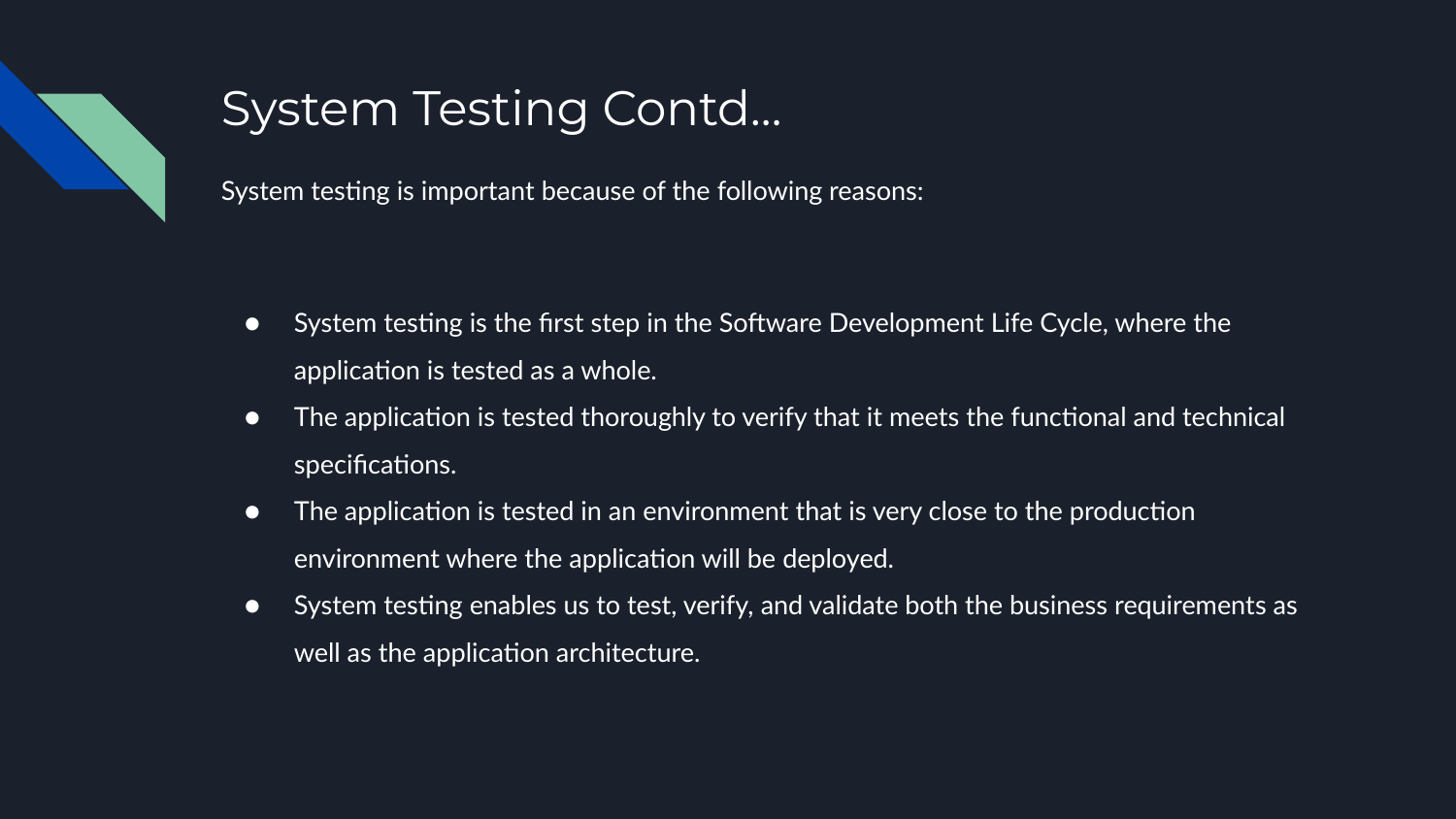

# System Testing Contd…
System testing is important because of the following reasons:

System testing is the first step in the Software Development Life Cycle, where the application is tested as a whole.
The application is tested thoroughly to verify that it meets the functional and technical specifications.
The application is tested in an environment that is very close to the production environment where the application will be deployed.
System testing enables us to test, verify, and validate both the business requirements as well as the application architecture.